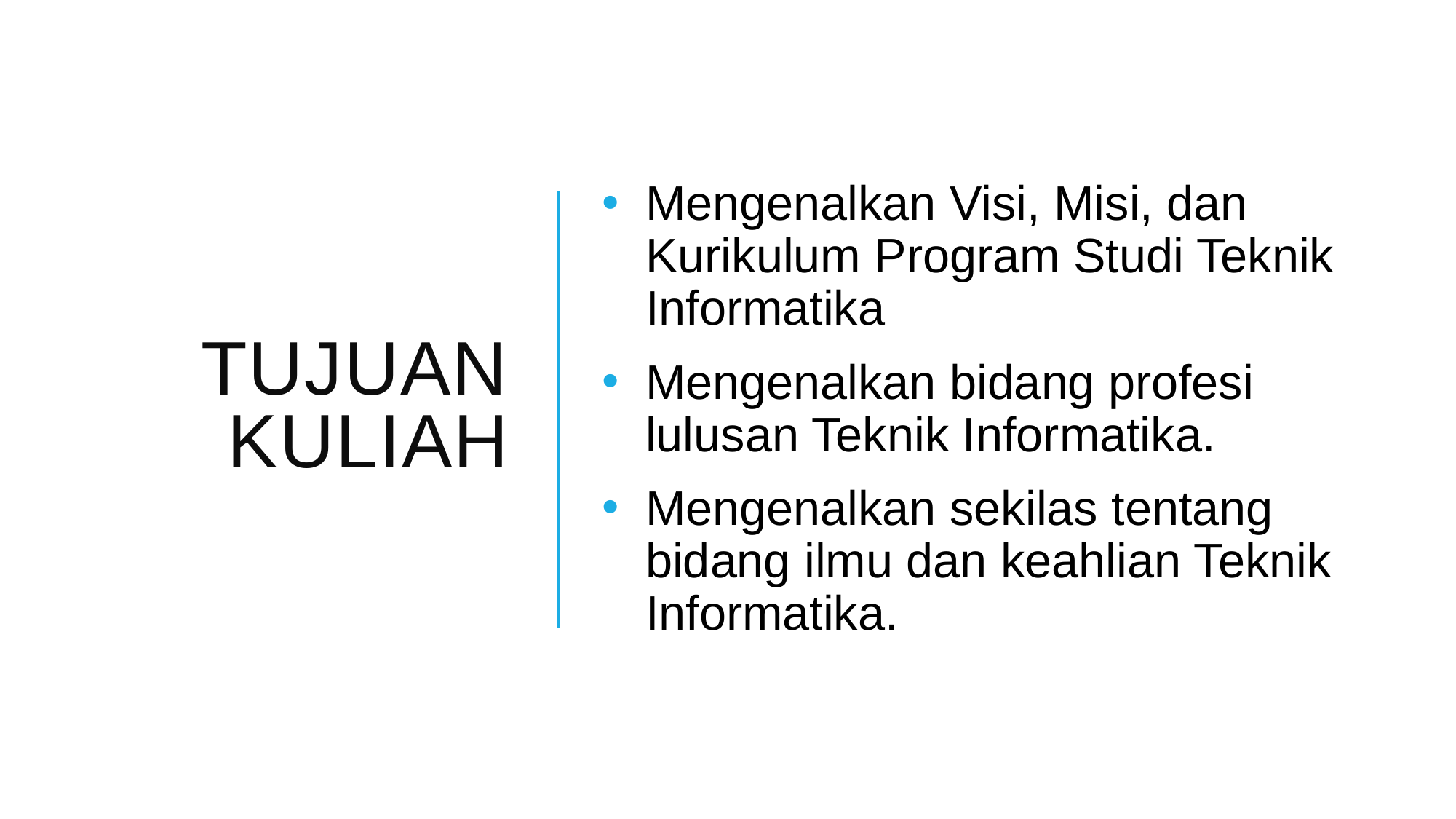

# TUJUAN kuliah
Mengenalkan Visi, Misi, dan Kurikulum Program Studi Teknik Informatika
Mengenalkan bidang profesi lulusan Teknik Informatika.
Mengenalkan sekilas tentang bidang ilmu dan keahlian Teknik Informatika.